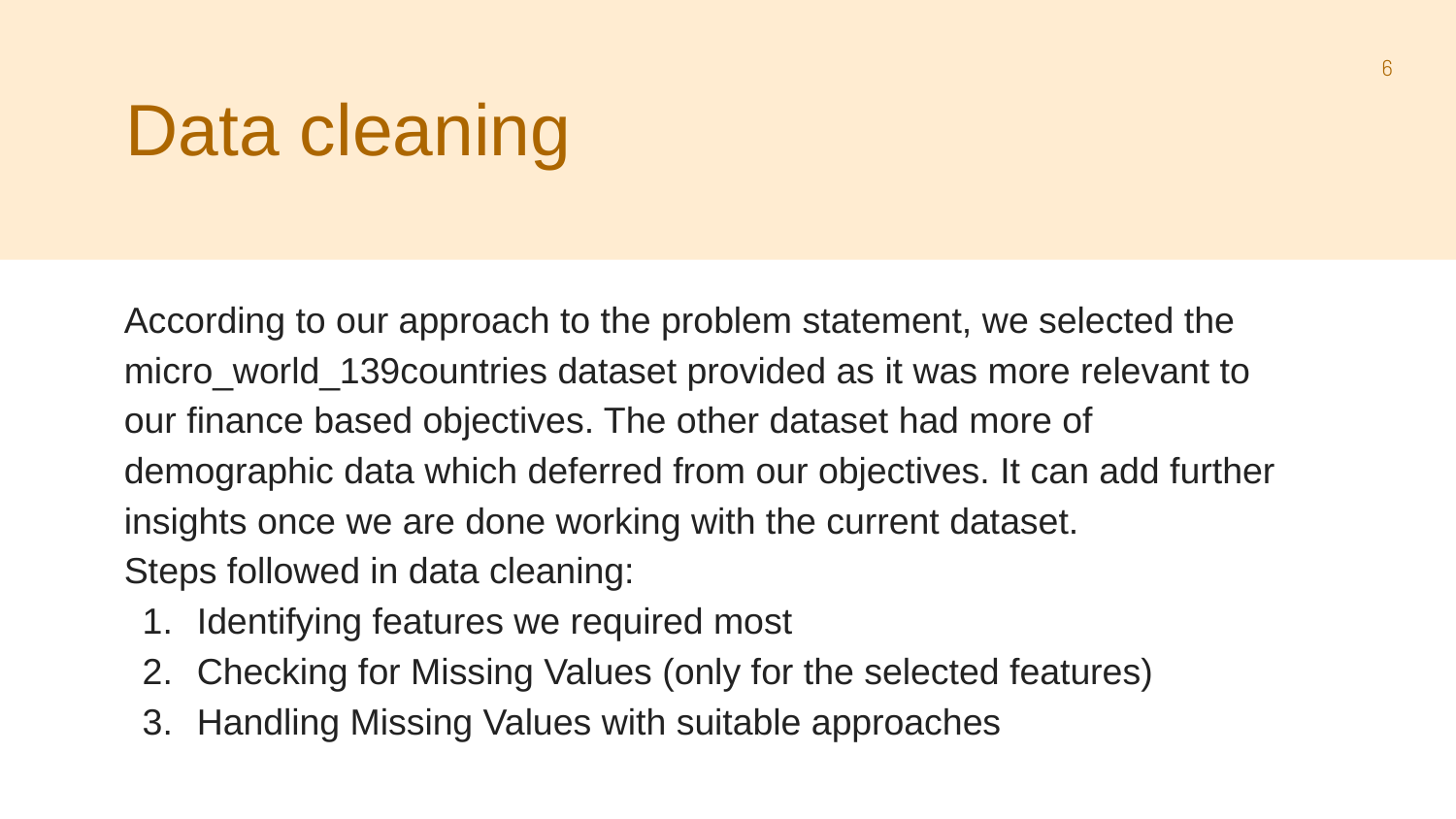

6
Data cleaning
According to our approach to the problem statement, we selected the micro_world_139countries dataset provided as it was more relevant to our finance based objectives. The other dataset had more of demographic data which deferred from our objectives. It can add further insights once we are done working with the current dataset.
Steps followed in data cleaning:
Identifying features we required most
Checking for Missing Values (only for the selected features)
Handling Missing Values with suitable approaches